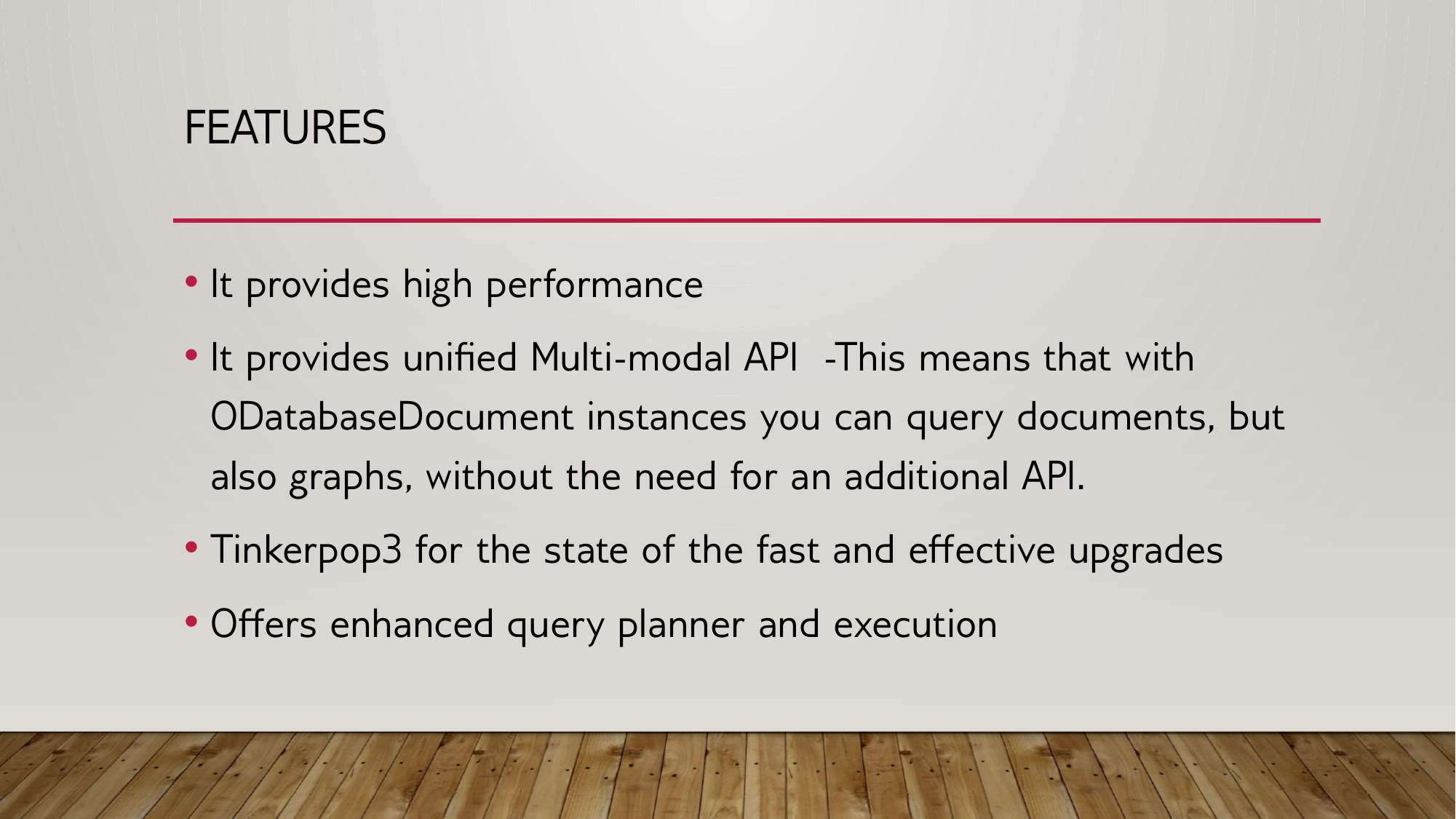

# features
It provides high performance
It provides unified Multi-modal API  -This means that with ODatabaseDocument instances you can query documents, but also graphs, without the need for an additional API.
Tinkerpop3 for the state of the fast and effective upgrades
Offers enhanced query planner and execution